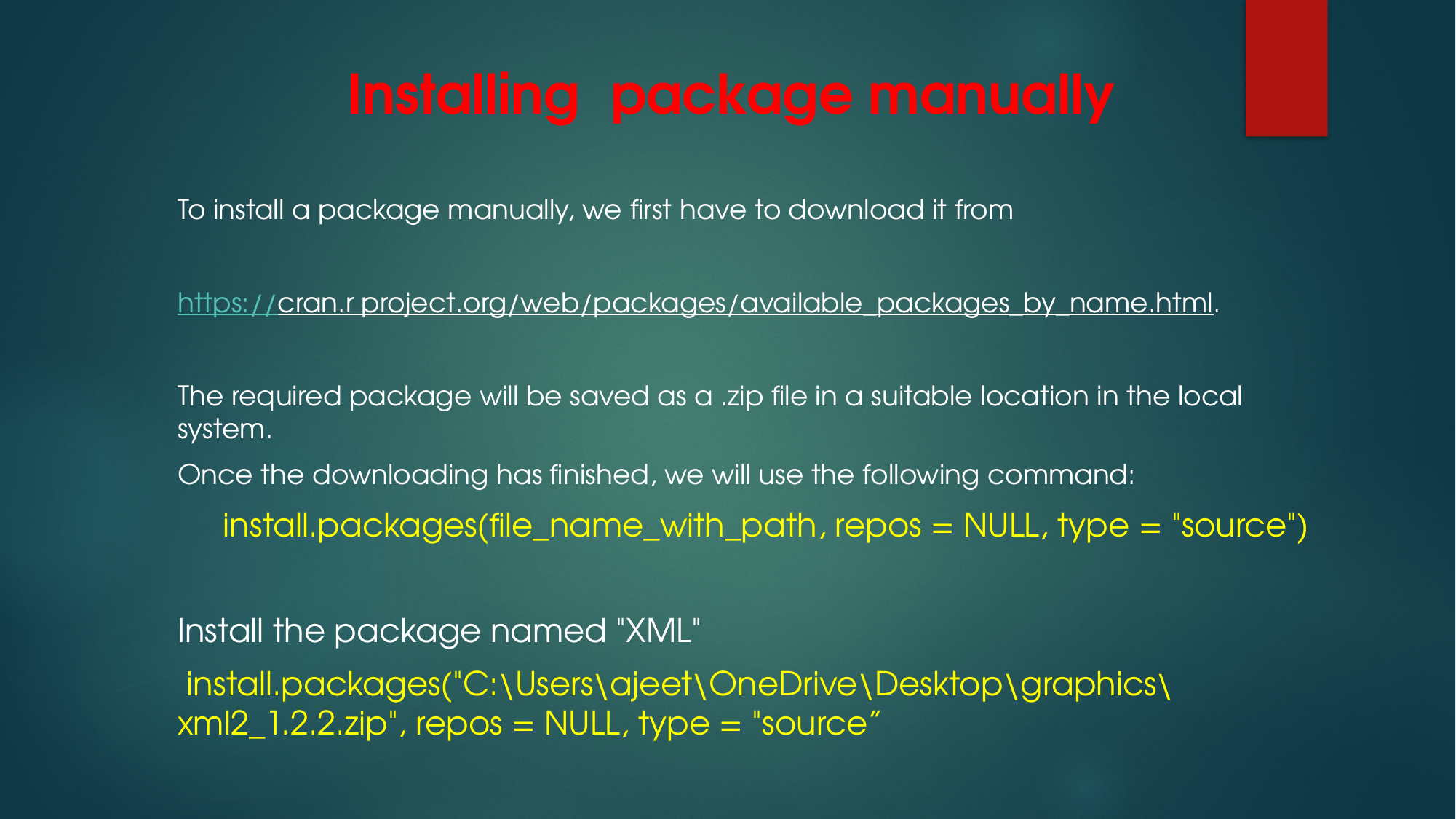

# Installing  package manually
To install a package manually, we first have to download it from

https://cran.r project.org/web/packages/available_packages_by_name.html.

The required package will be saved as a .zip file in a suitable location in the local system.
Once the downloading has finished, we will use the following command:
     install.packages(file_name_with_path, repos = NULL, type = "source")

Install the package named "XML"
 install.packages("C:\Users\ajeet\OneDrive\Desktop\graphics\xml2_1.2.2.zip", repos = NULL, type = "source”